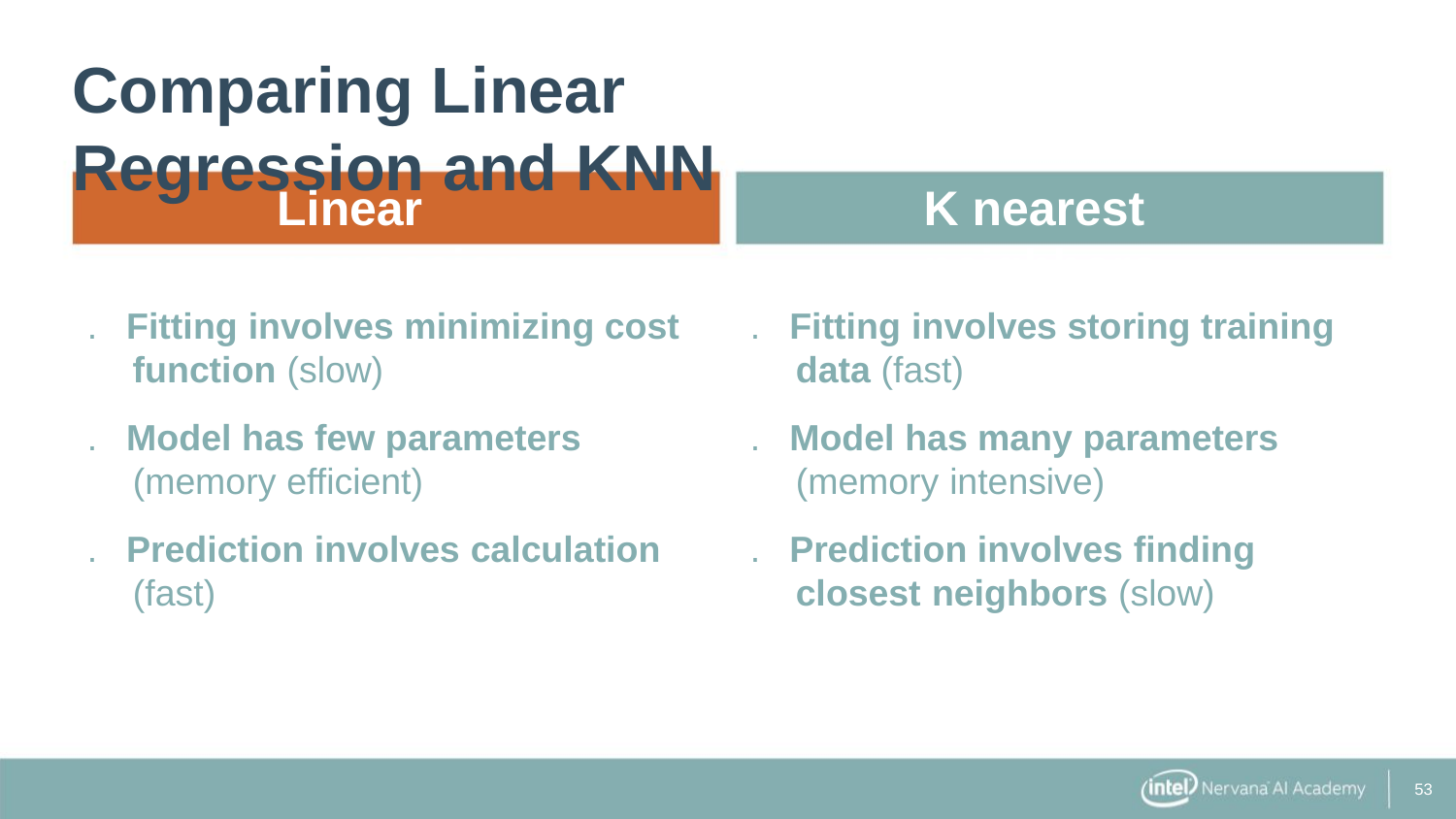

Comparing Linear Regression and KNN
Linear regression
K nearest neighbors
. Fitting involves minimizing cost
function (slow)
. Fitting involves storing training
data (fast)
. Model has few parameters
. Model has many parameters
(memory efficient)
(memory intensive)
. Prediction involves calculation
. Prediction involves finding
closest neighbors (slow)
(fast)
53